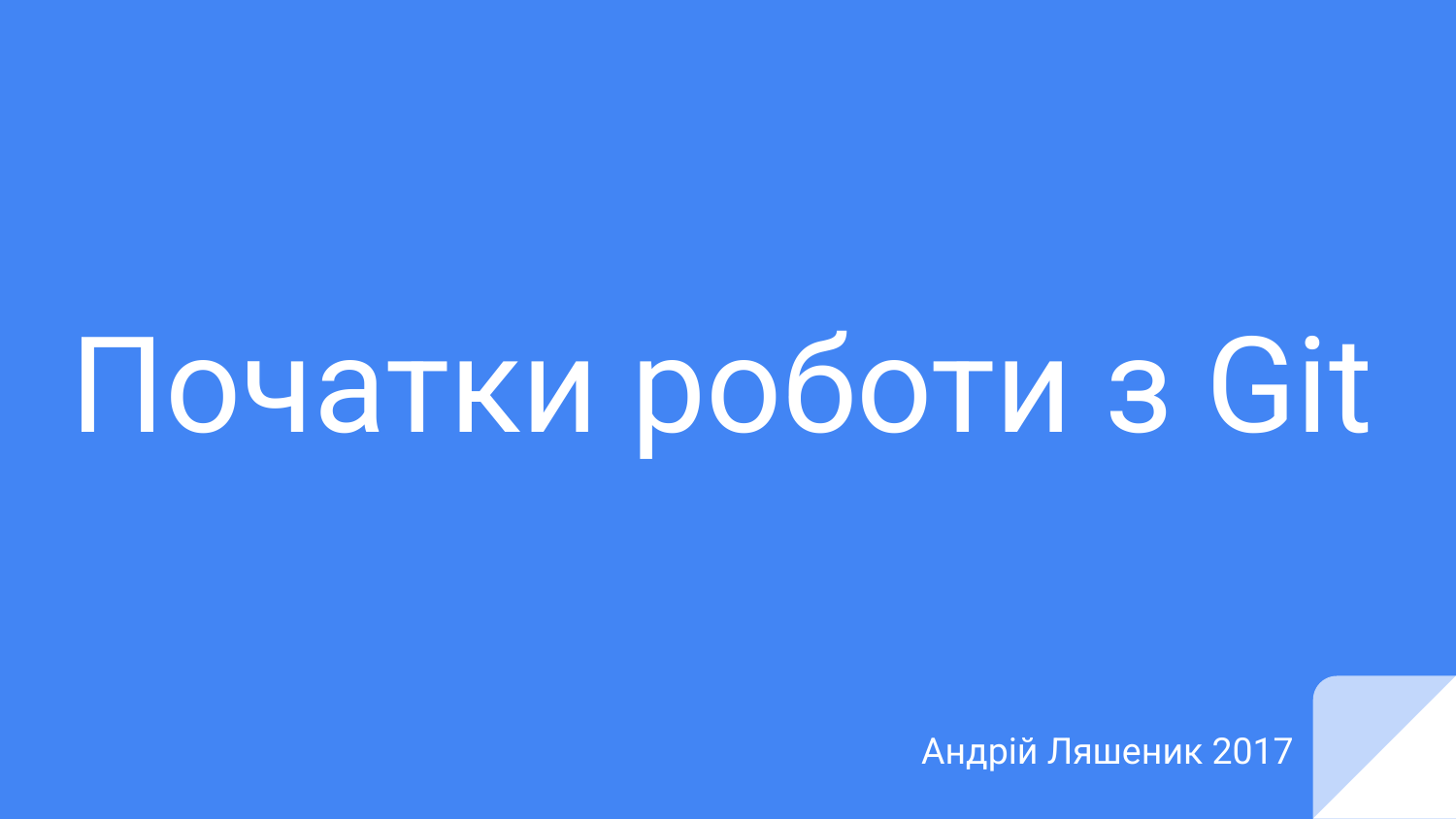

# Початки роботи з Git
Андрій Ляшеник 2017